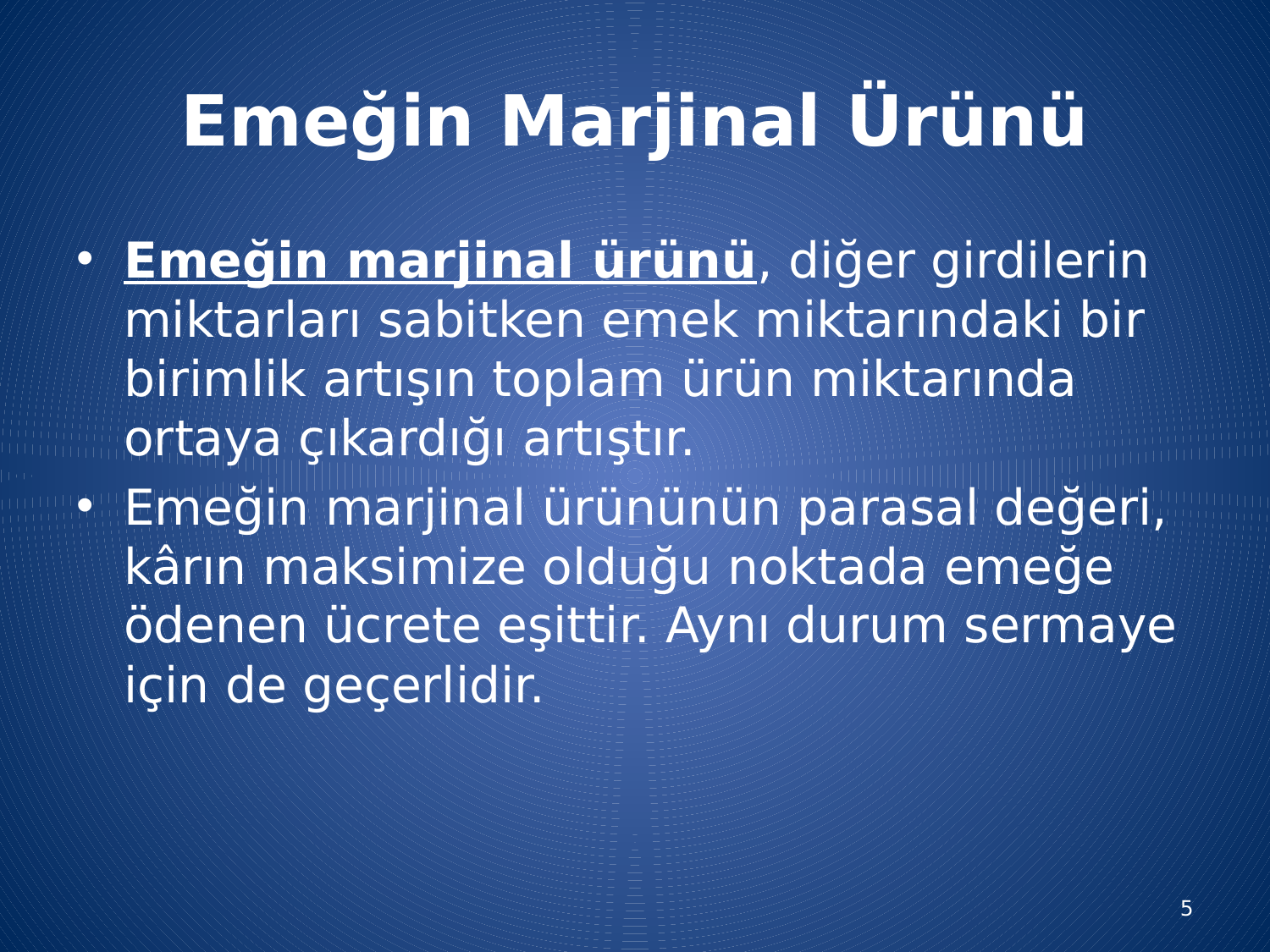

# Emeğin Marjinal Ürünü
Emeğin marjinal ürünü, diğer girdilerin miktarları sabitken emek miktarındaki bir birimlik artışın toplam ürün miktarında ortaya çıkardığı artıştır.
Emeğin marjinal ürününün parasal değeri, kârın maksimize olduğu noktada emeğe ödenen ücrete eşittir. Aynı durum sermaye için de geçerlidir.
5